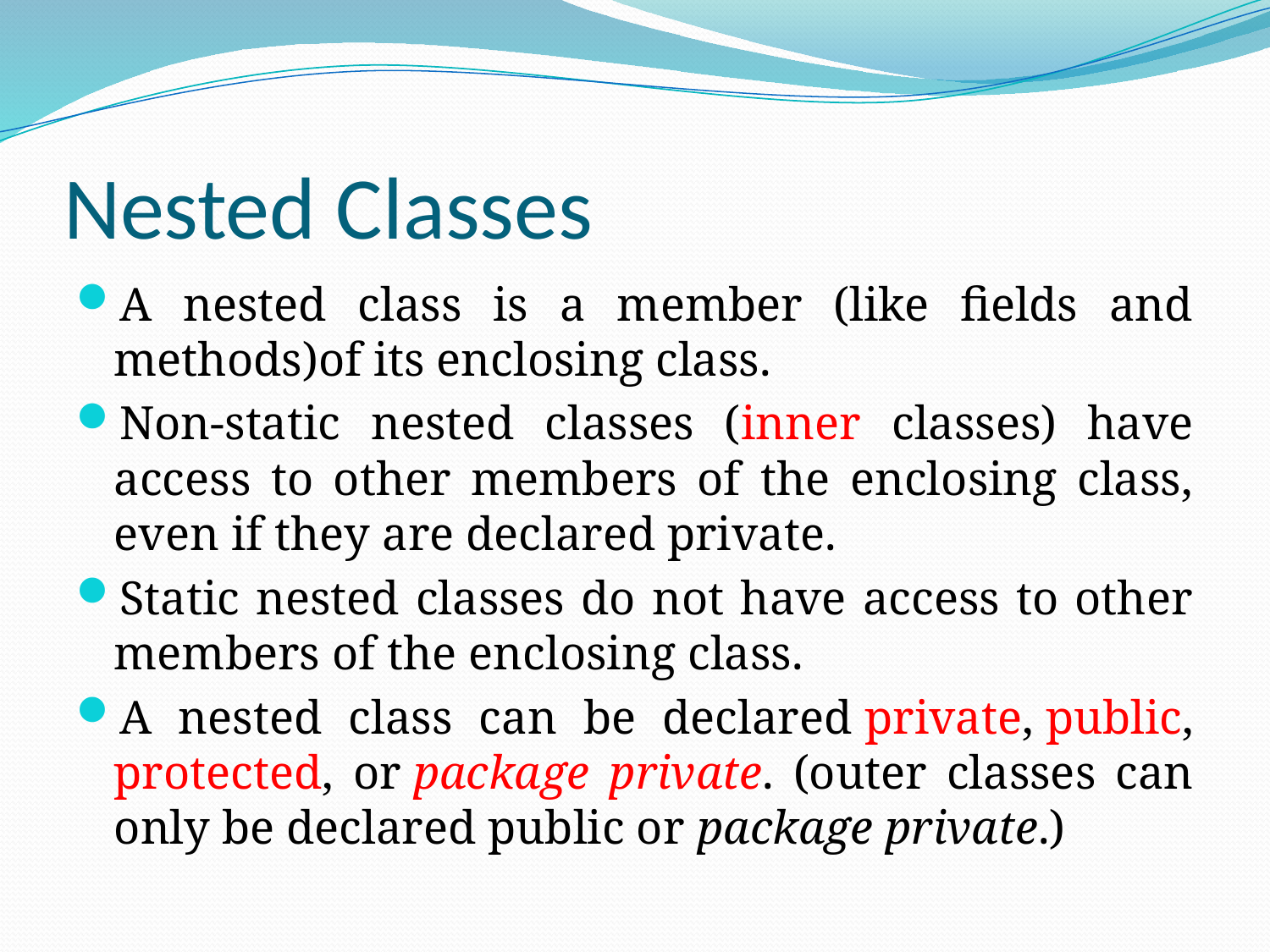

# Nested Classes
A nested class is a member (like fields and methods)of its enclosing class.
Non-static nested classes (inner classes) have access to other members of the enclosing class, even if they are declared private.
Static nested classes do not have access to other members of the enclosing class.
A nested class can be declared private, public, protected, or package private. (outer classes can only be declared public or package private.)